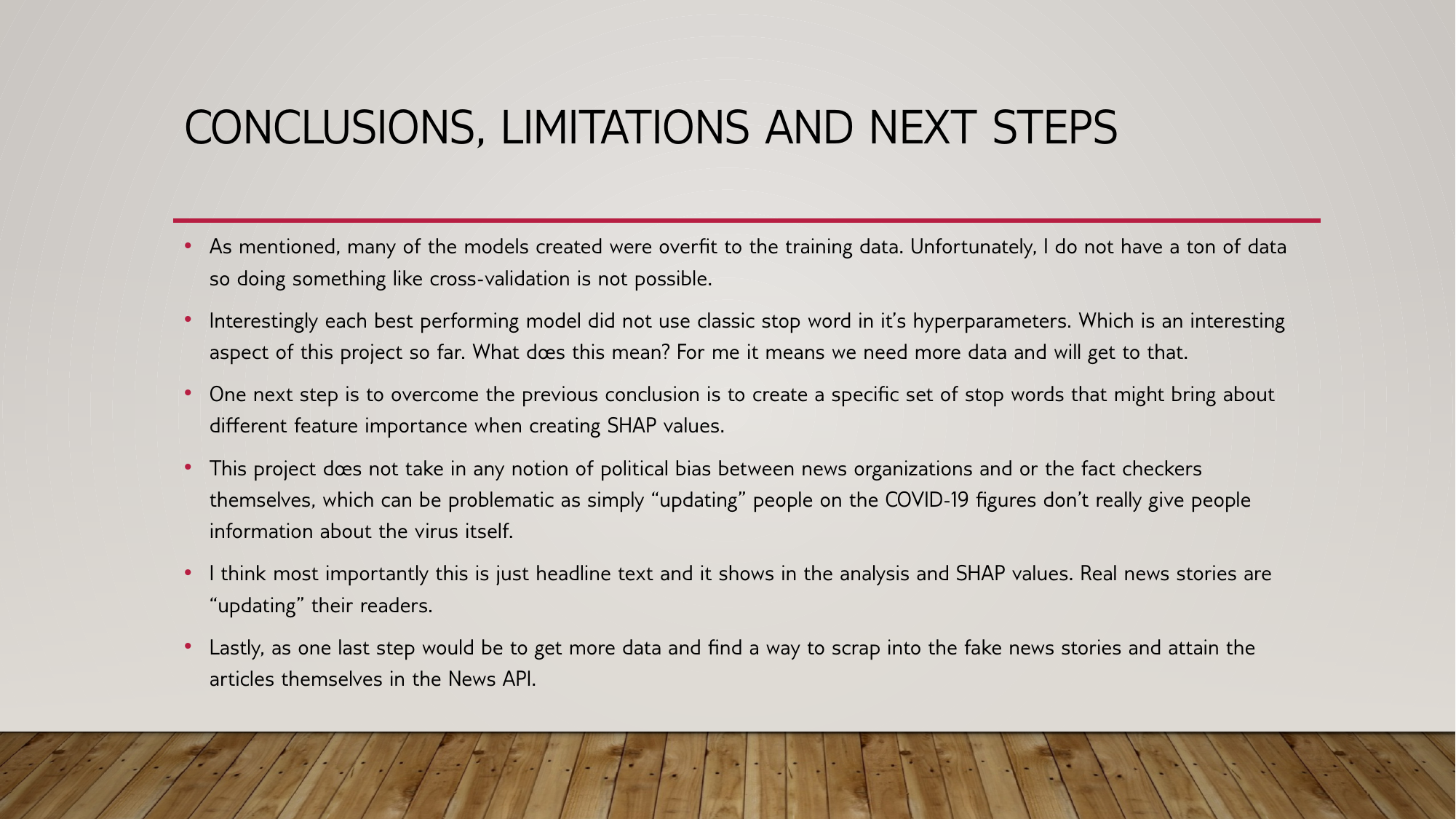

# Conclusions, limitations and next steps
As mentioned, many of the models created were overfit to the training data. Unfortunately, I do not have a ton of data so doing something like cross-validation is not possible.
Interestingly each best performing model did not use classic stop word in it’s hyperparameters. Which is an interesting aspect of this project so far. What does this mean? For me it means we need more data and will get to that.
One next step is to overcome the previous conclusion is to create a specific set of stop words that might bring about different feature importance when creating SHAP values.
This project does not take in any notion of political bias between news organizations and or the fact checkers themselves, which can be problematic as simply “updating” people on the COVID-19 figures don’t really give people information about the virus itself.
I think most importantly this is just headline text and it shows in the analysis and SHAP values. Real news stories are “updating” their readers.
Lastly, as one last step would be to get more data and find a way to scrap into the fake news stories and attain the articles themselves in the News API.